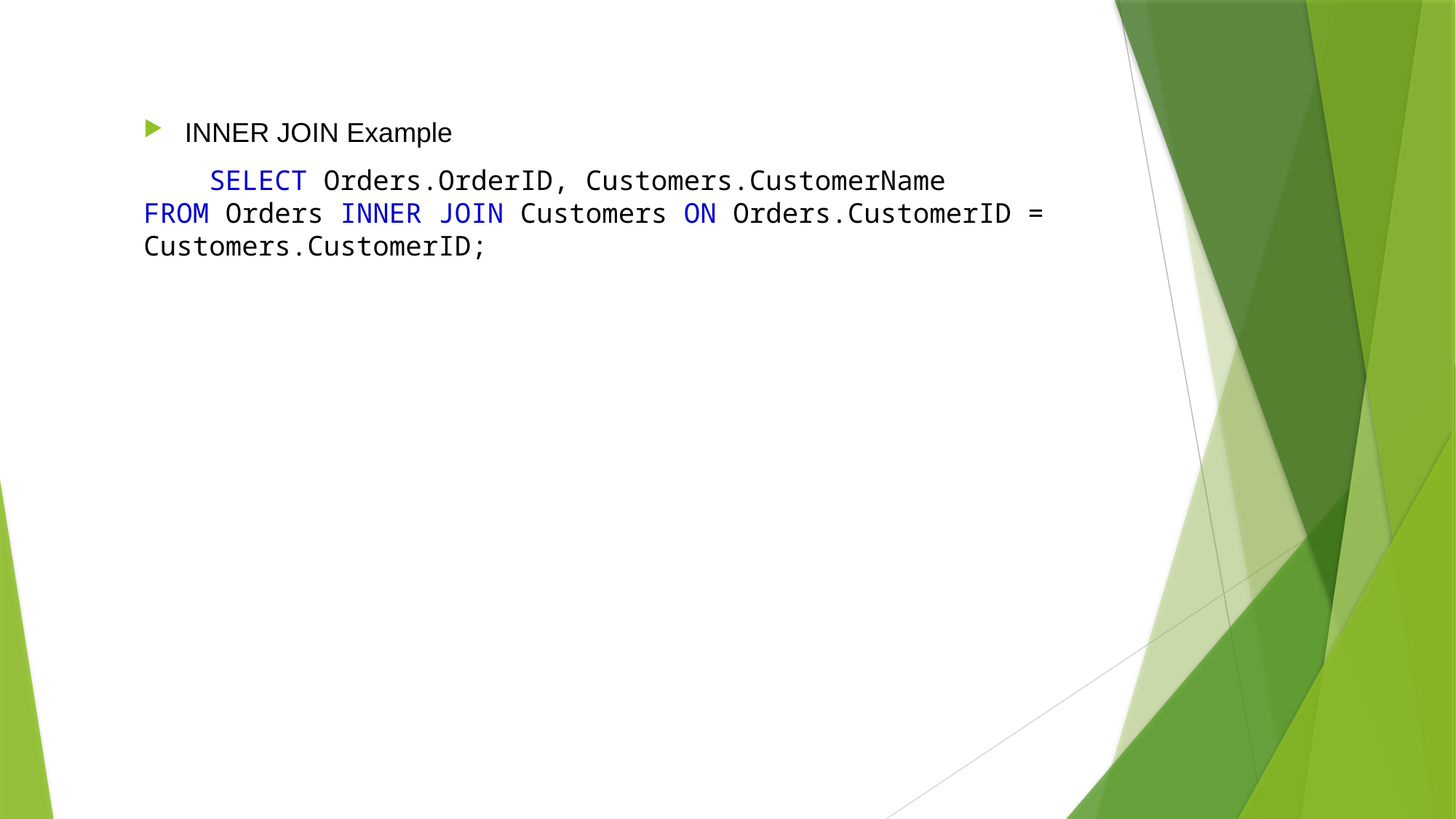

INNER JOIN Example
         SELECT Orders.OrderID, Customers.CustomerName
FROM Orders INNER JOIN Customers ON Orders.CustomerID = Customers.CustomerID;